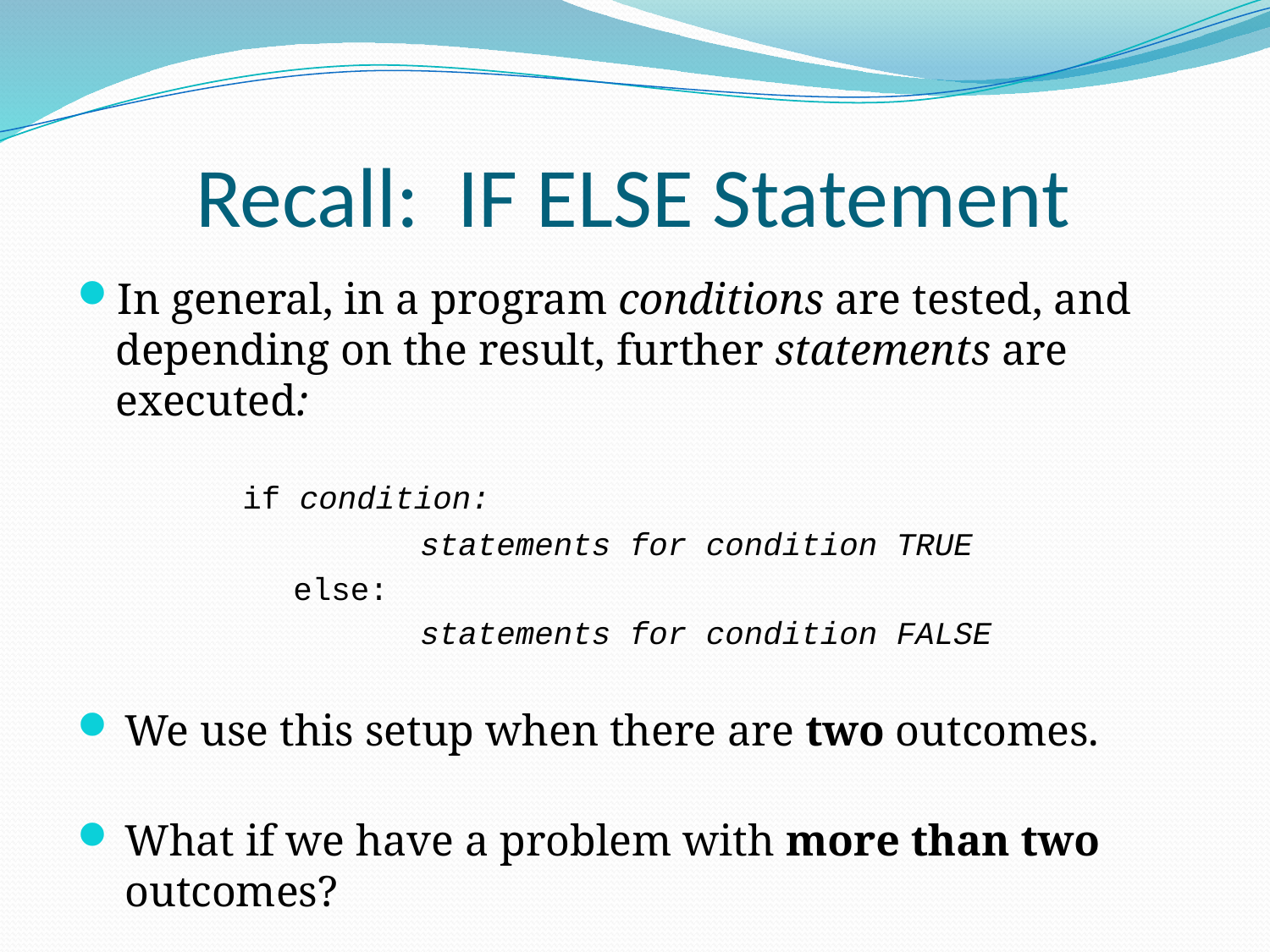

# Recall:  IF ELSE Statement
In general, in a program conditions are tested, and depending on the result, further statements are executed:
	if condition:
		statements for condition TRUE
	else:
		statements for condition FALSE

We use this setup when there are two outcomes.
What if we have a problem with more than two outcomes?